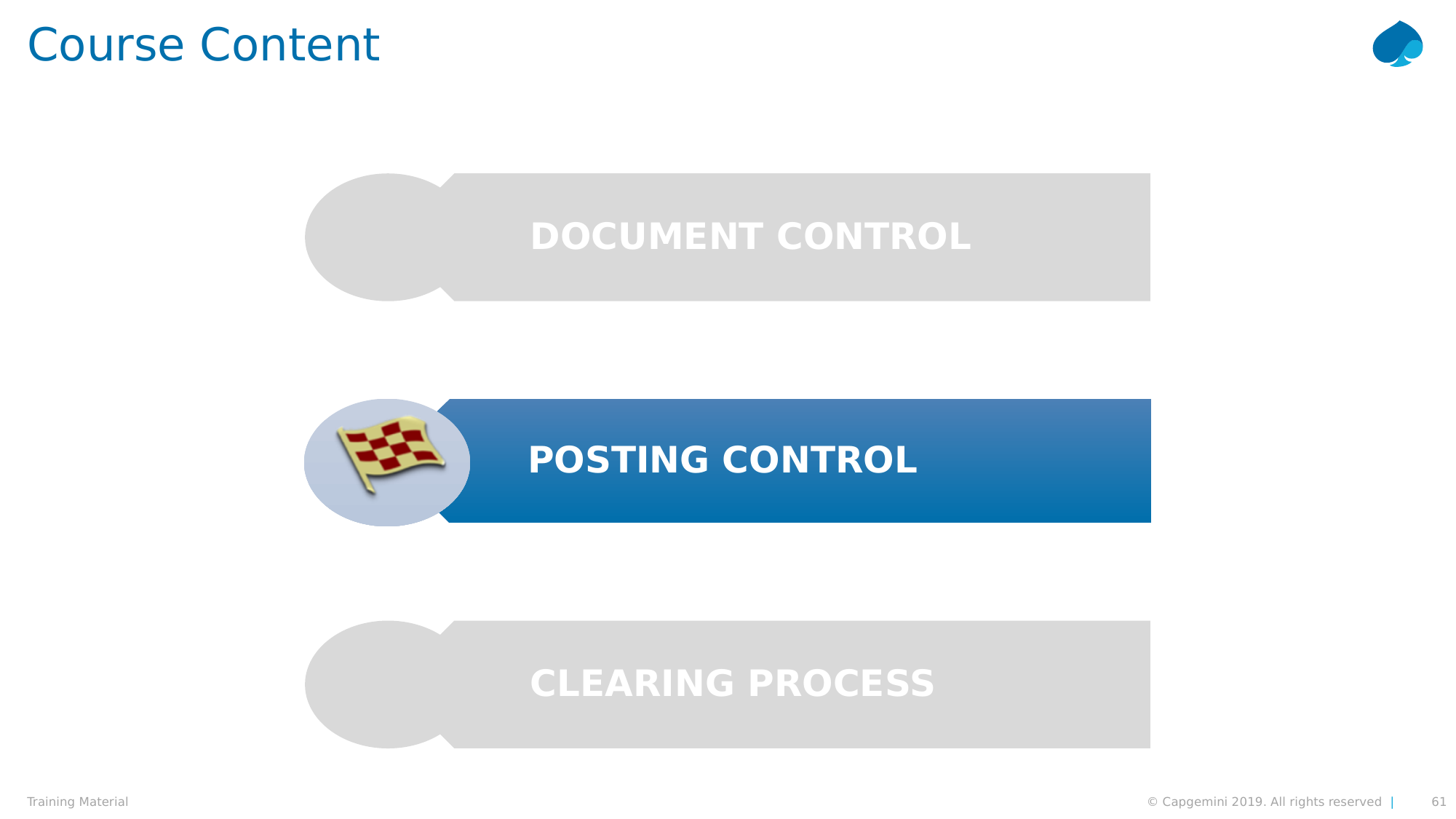

# Course Content
DOCUMENT CONTROL

POSTING CONTROL
CLEARING PROCESS